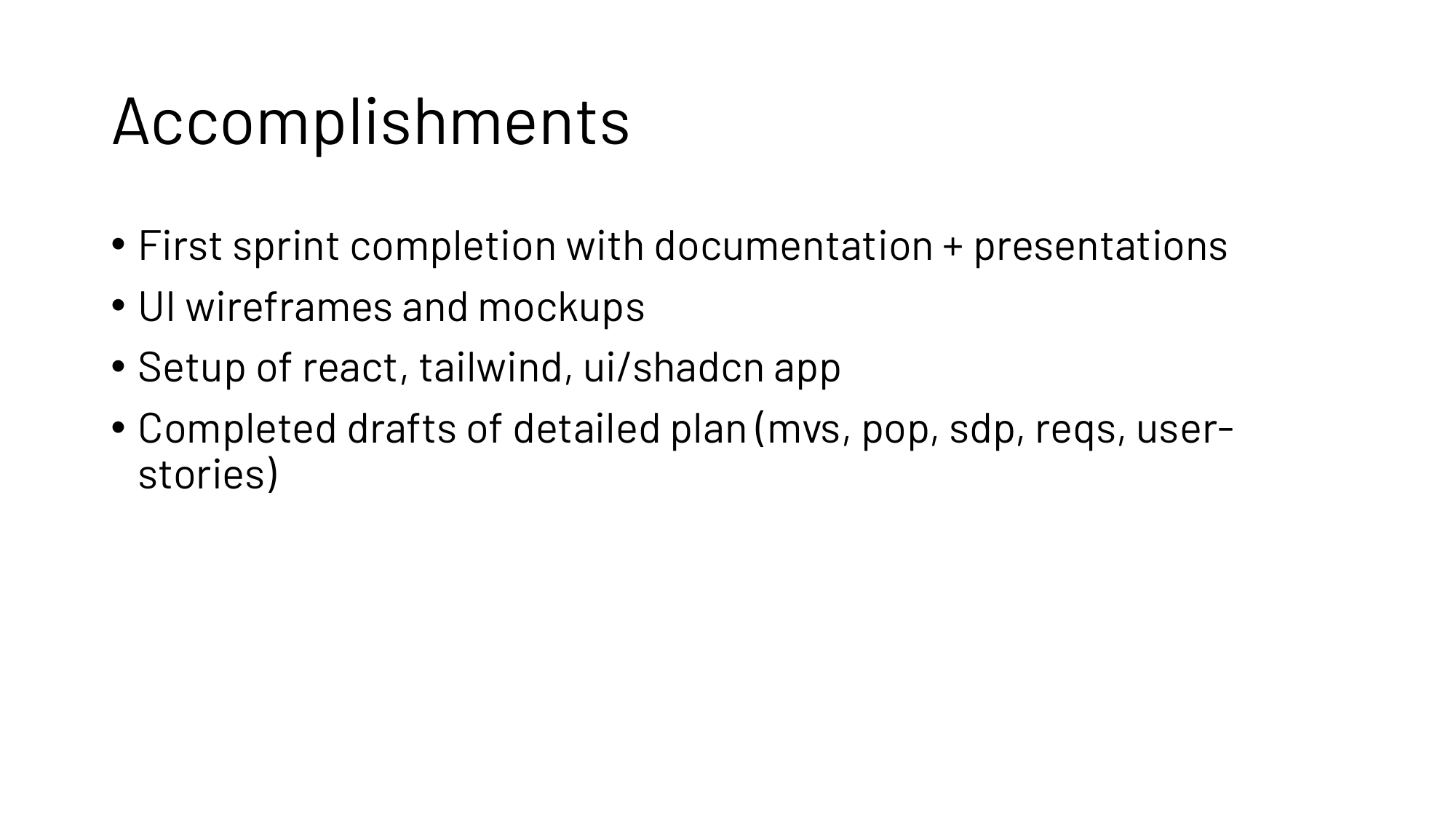

# Accomplishments
First sprint completion with documentation + presentations
UI wireframes and mockups
Setup of react, tailwind, ui/shadcn app
Completed drafts of detailed plan (mvs, pop, sdp, reqs, user-stories)